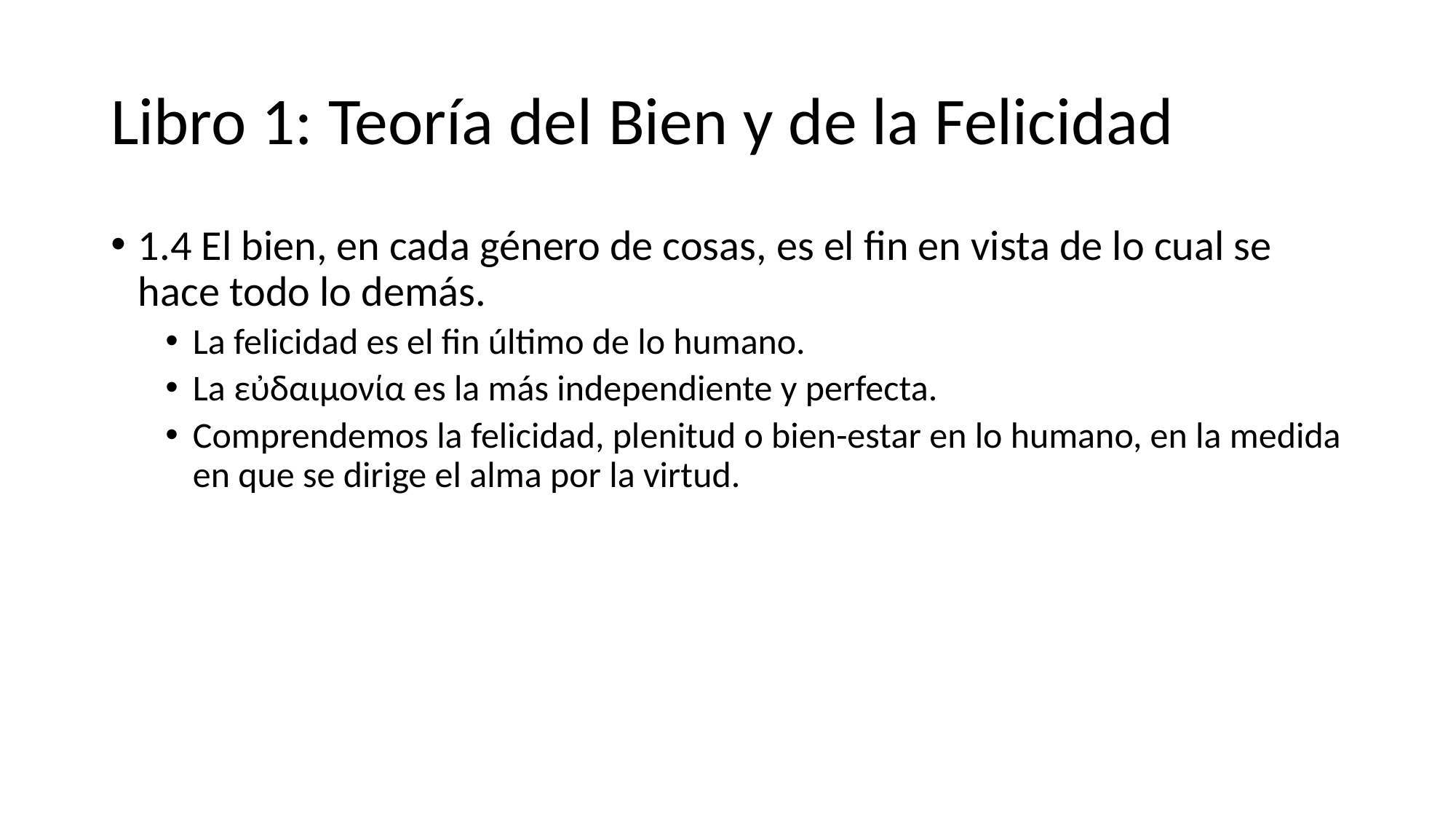

# Libro 1: Teoría del Bien y de la Felicidad
1.4 El bien, en cada género de cosas, es el fin en vista de lo cual se hace todo lo demás.
La felicidad es el fin último de lo humano.
La εὐδαιμονία es la más independiente y perfecta.
Comprendemos la felicidad, plenitud o bien-estar en lo humano, en la medida en que se dirige el alma por la virtud.